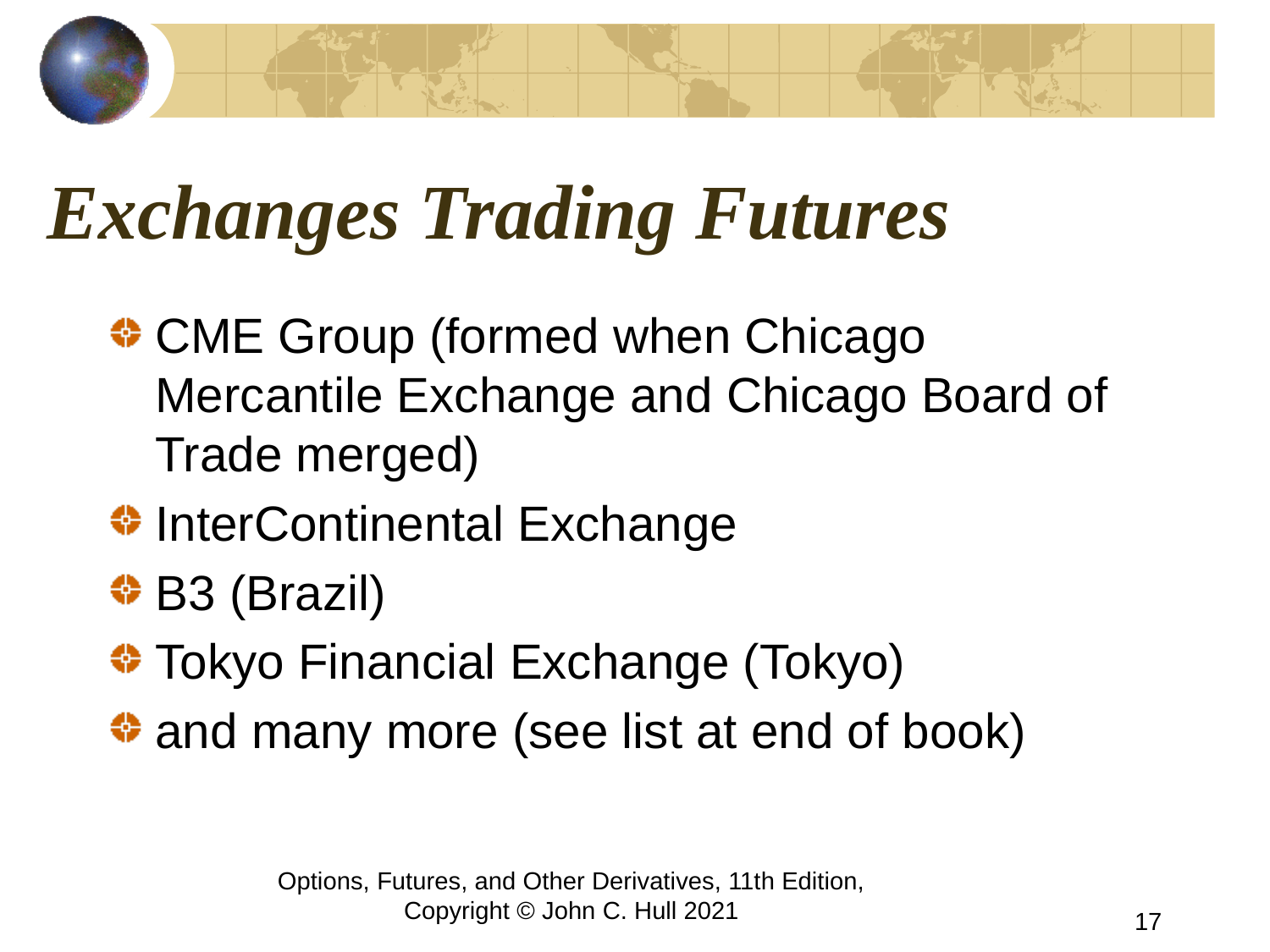

# Exchanges Trading Futures
CME Group (formed when Chicago Mercantile Exchange and Chicago Board of Trade merged)
InterContinental Exchange
B3 (Brazil)
Tokyo Financial Exchange (Tokyo)
and many more (see list at end of book)

Options, Futures, and Other Derivatives, 11th Edition, Copyright © John C. Hull 2021

17